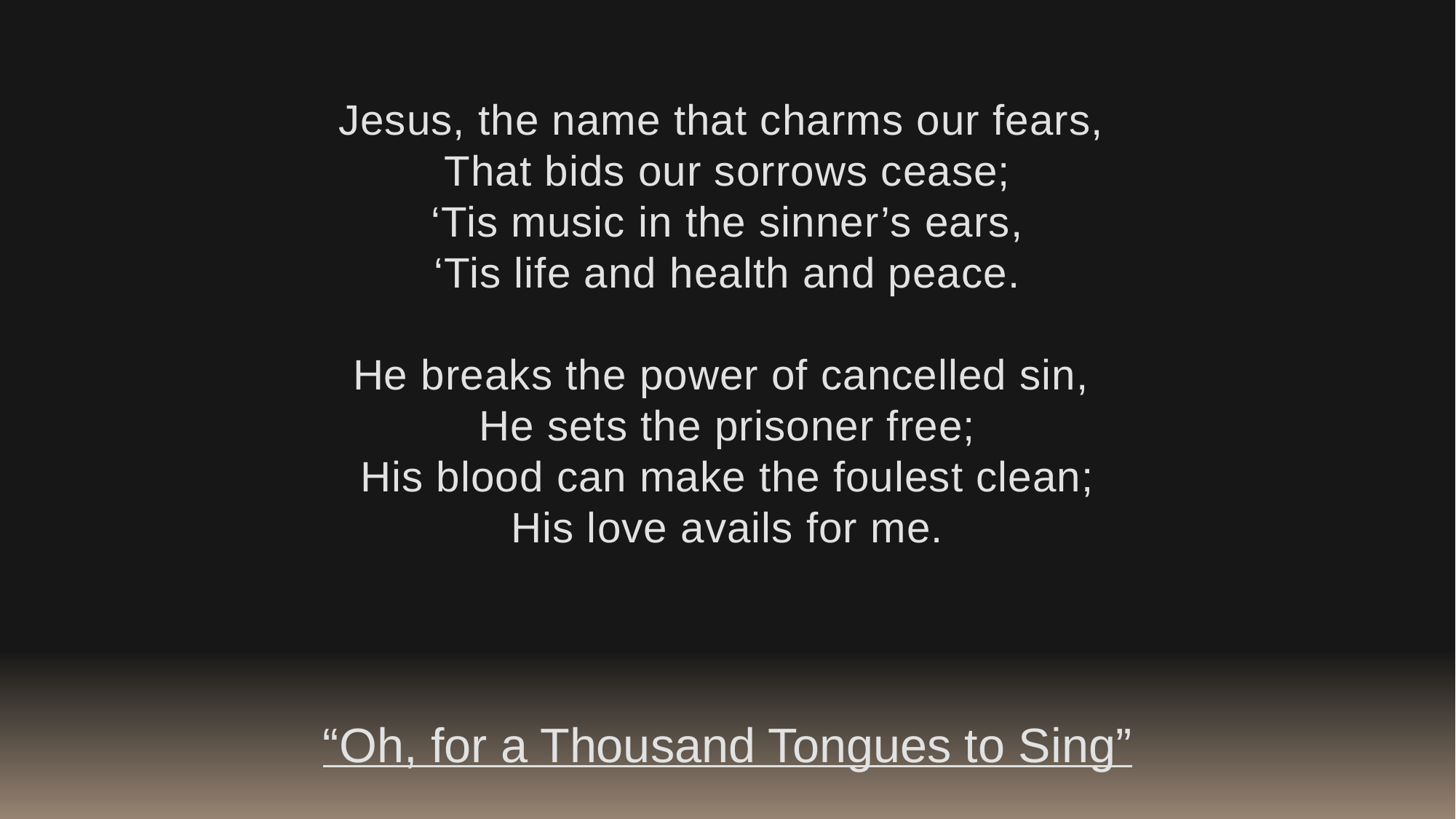

Jesus, the name that charms our fears,
That bids our sorrows cease;
‘Tis music in the sinner’s ears,
‘Tis life and health and peace.

He breaks the power of cancelled sin,
He sets the prisoner free;
His blood can make the foulest clean;
His love avails for me.

“Oh, for a Thousand Tongues to Sing”